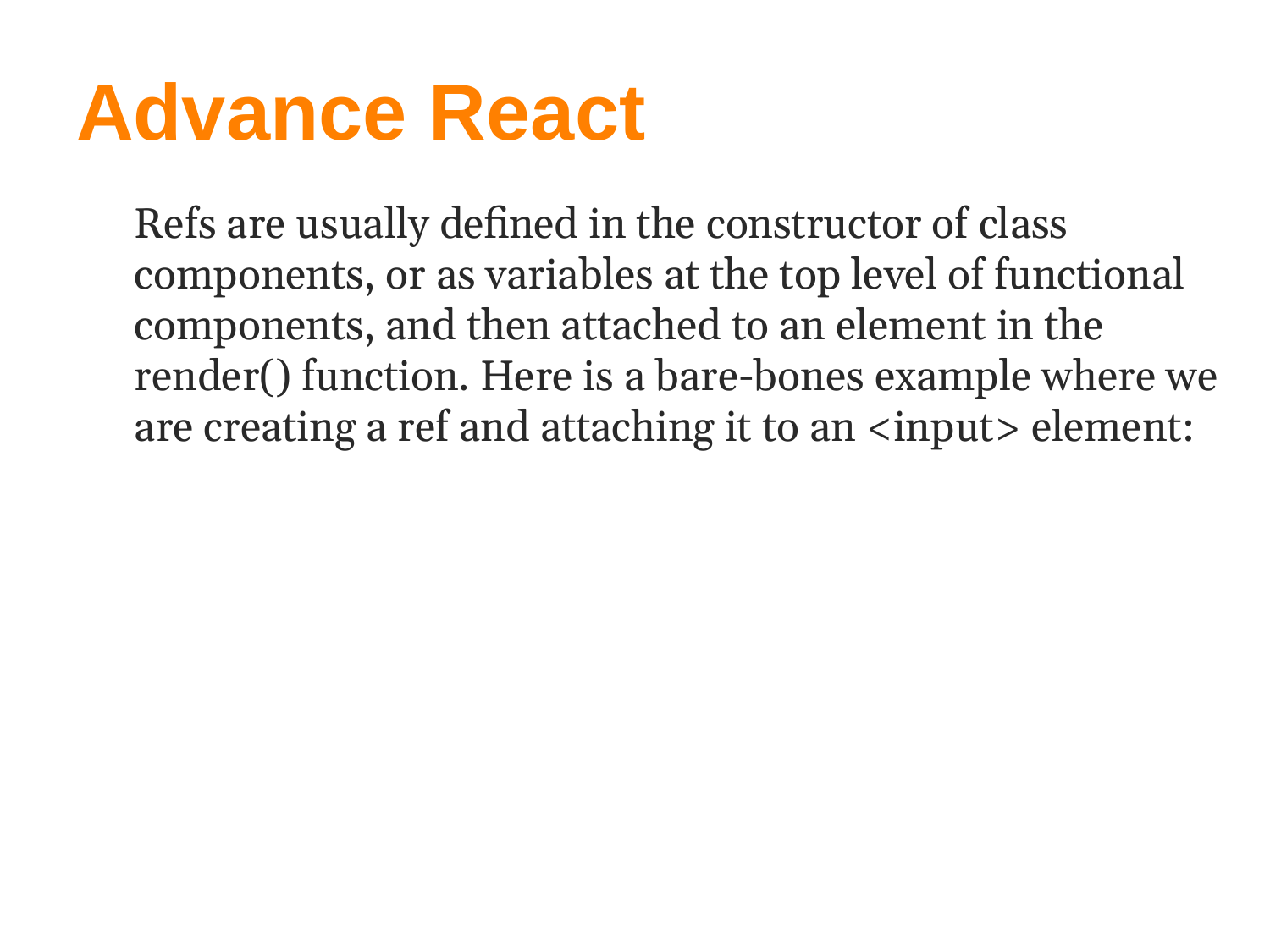

# Advance React
Refs are usually defined in the constructor of class components, or as variables at the top level of functional components, and then attached to an element in the render() function. Here is a bare-bones example where we are creating a ref and attaching it to an <input> element: